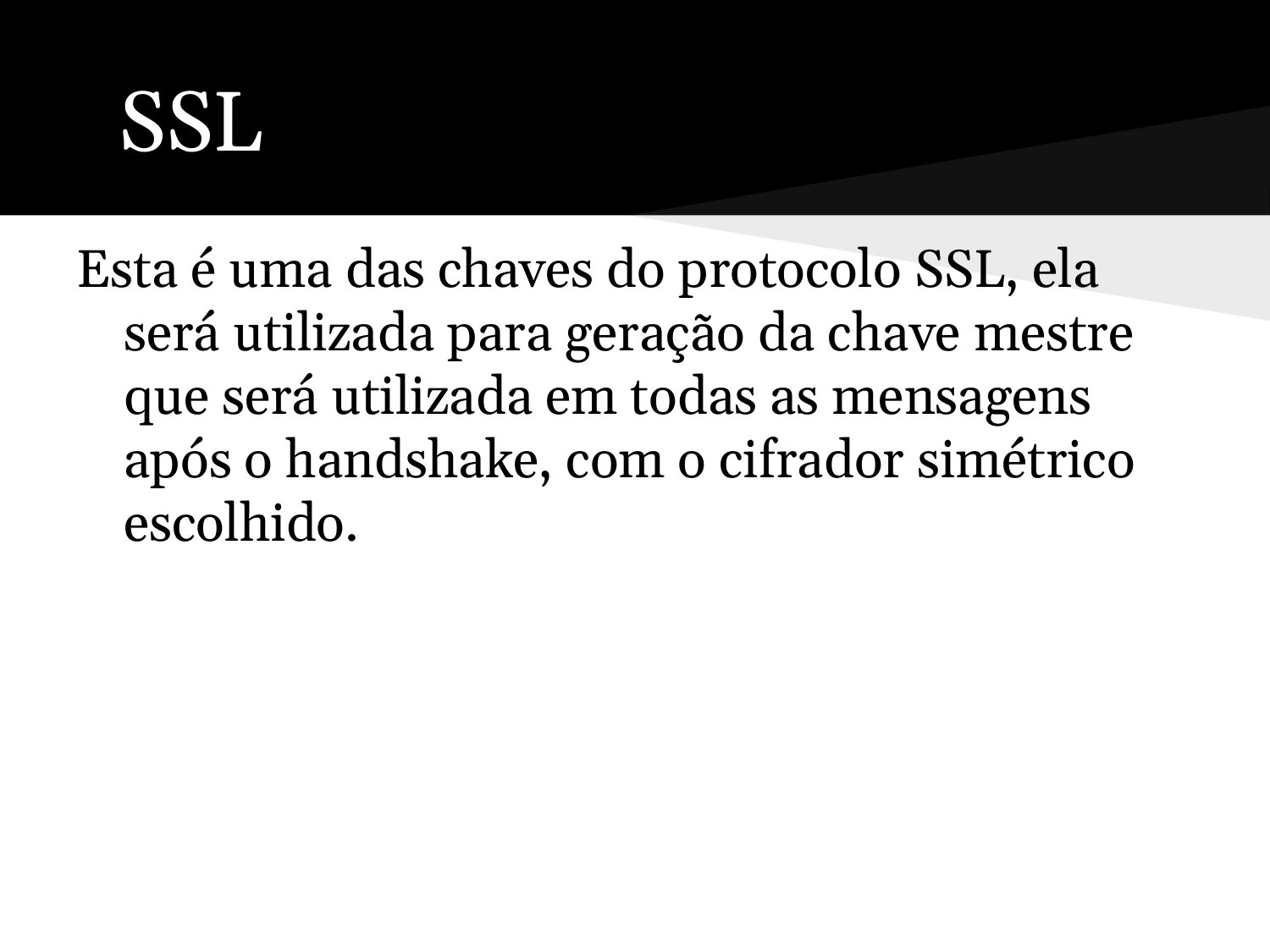

# SSL
Esta é uma das chaves do protocolo SSL, ela será utilizada para geração da chave mestre que será utilizada em todas as mensagens após o handshake, com o cifrador simétrico escolhido.